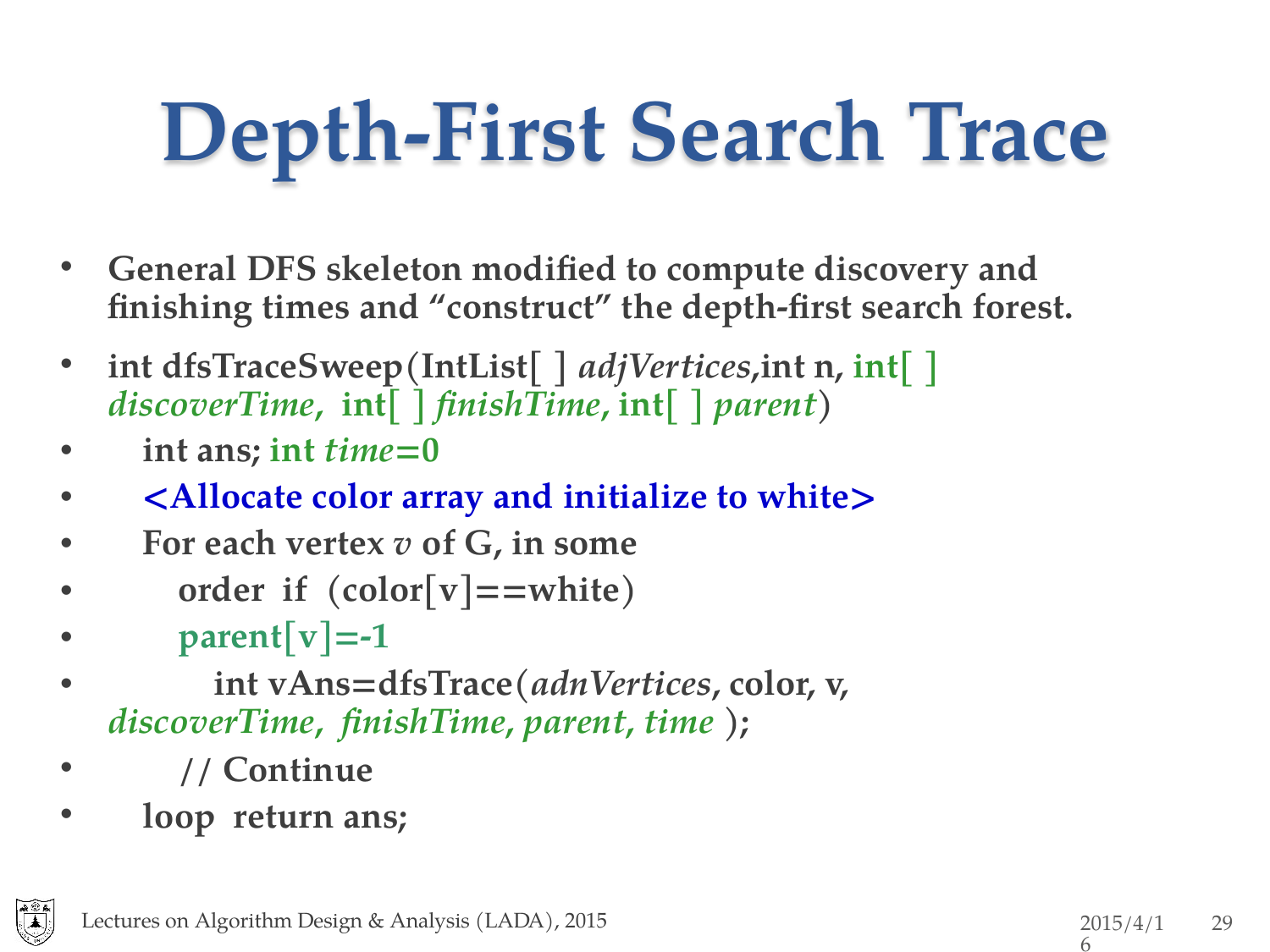

# Depth-First Search Trace
General DFS skeleton modified to compute discovery and  finishing times and “construct” the depth-first search forest.
int dfsTraceSweep(IntList[ ] adjVertices,int n, int[ ] discoverTime,  int[ ] finishTime, int[ ] parent)
int ans; int time=0
<Allocate color array and initialize to white>
For each vertex v of G, in some order  if (color[v]==white)
parent[v]=-1
int vAns=dfsTrace(adnVertices, color, v, discoverTime,  finishTime, parent, time );
// Continue loop  return ans;
•
•
•
•
•
•
•
•
Lectures on Algorithm Design & Analysis (LADA), 2015
2015/4/16
29